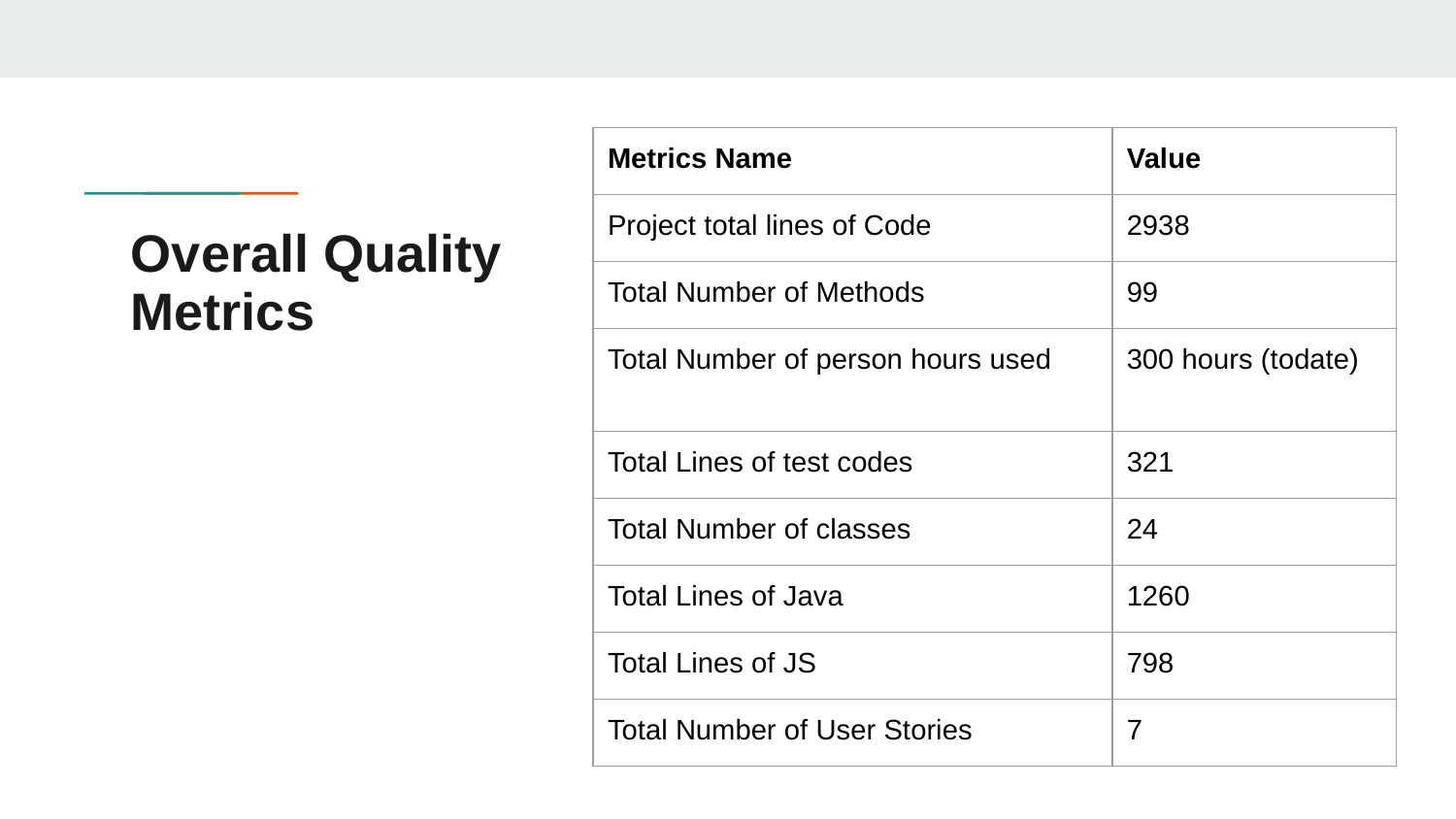

| Metrics Name | Value |
| --- | --- |
| Project total lines of Code | 2938 |
| Total Number of Methods | 99 |
| Total Number of person hours used | 300 hours (todate) |
| Total Lines of test codes | 321 |
| Total Number of classes | 24 |
| Total Lines of Java | 1260 |
| Total Lines of JS | 798 |
| Total Number of User Stories | 7 |
# Overall Quality Metrics